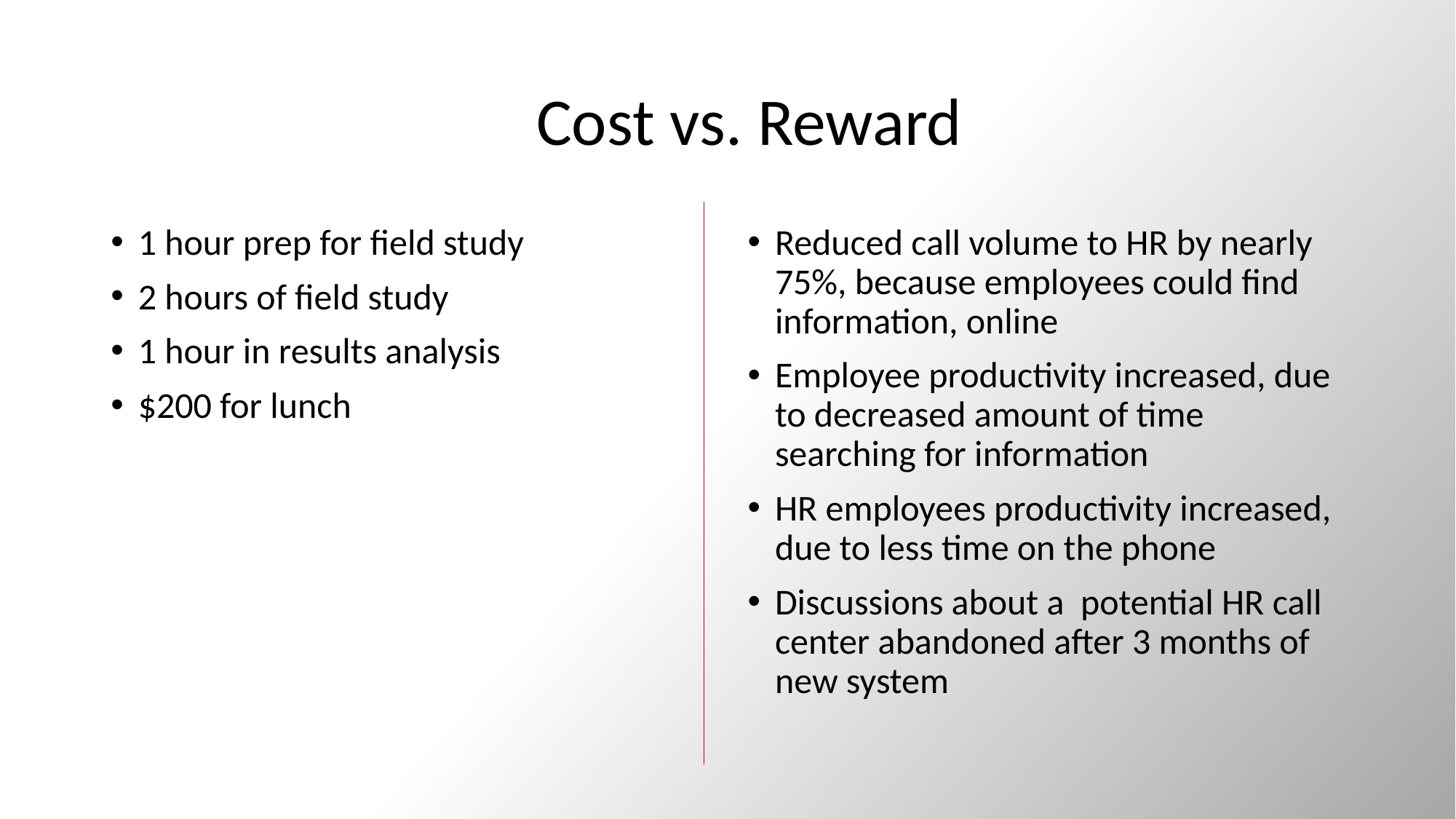

# Cost vs. Reward
1 hour prep for field study
2 hours of field study
1 hour in results analysis
$200 for lunch
Reduced call volume to HR by nearly 75%, because employees could find information, online
Employee productivity increased, due to decreased amount of time searching for information
HR employees productivity increased, due to less time on the phone
Discussions about a  potential HR call center abandoned after 3 months of new system